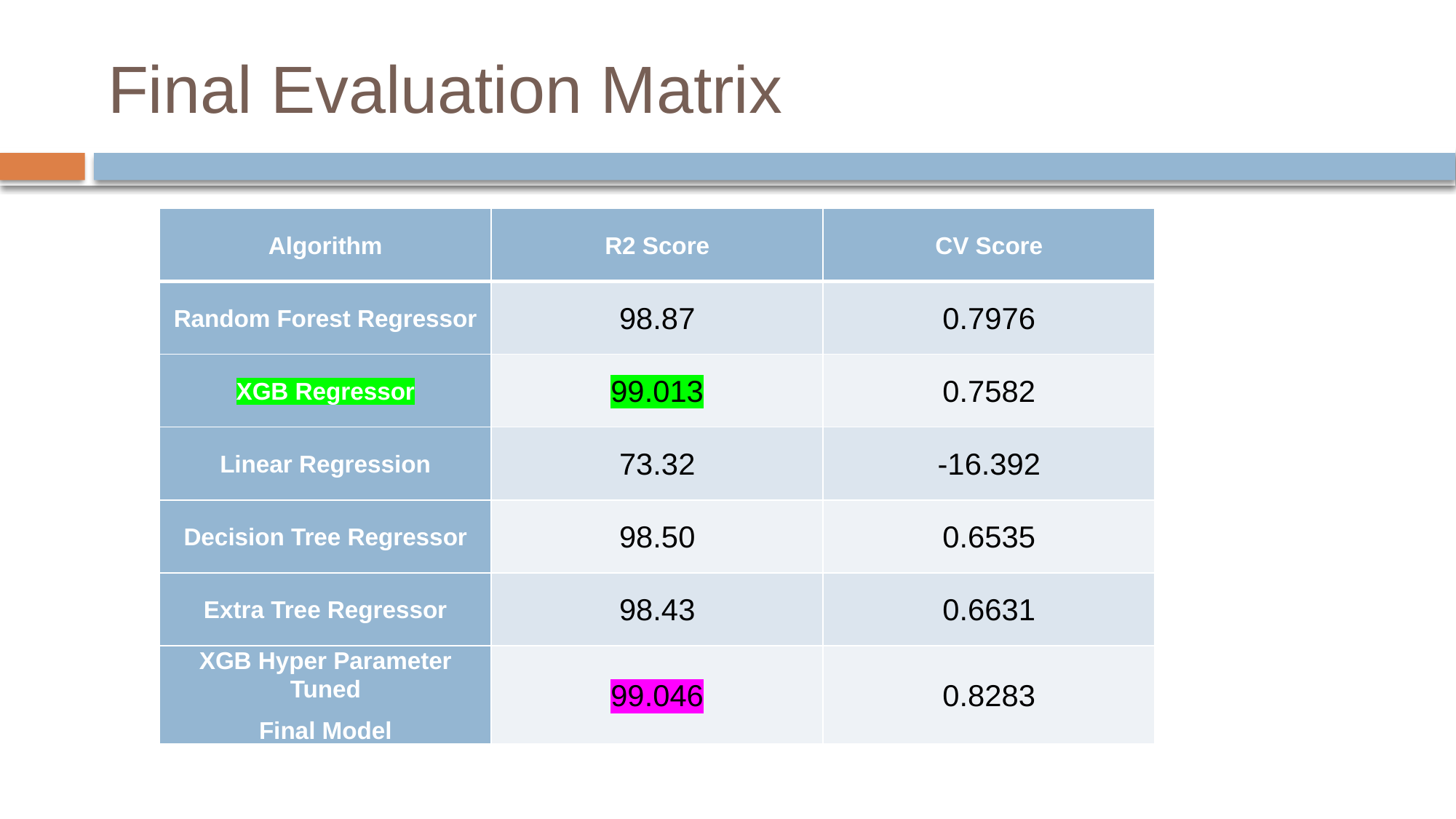

# Final Evaluation Matrix
| Algorithm | R2 Score | CV Score |
| --- | --- | --- |
| Random Forest Regressor | 98.87 | 0.7976 |
| XGB Regressor | 99.013 | 0.7582 |
| Linear Regression | 73.32 | -16.392 |
| Decision Tree Regressor | 98.50 | 0.6535 |
| Extra Tree Regressor | 98.43 | 0.6631 |
| XGB Hyper Parameter Tuned Final Model | 99.046 | 0.8283 |